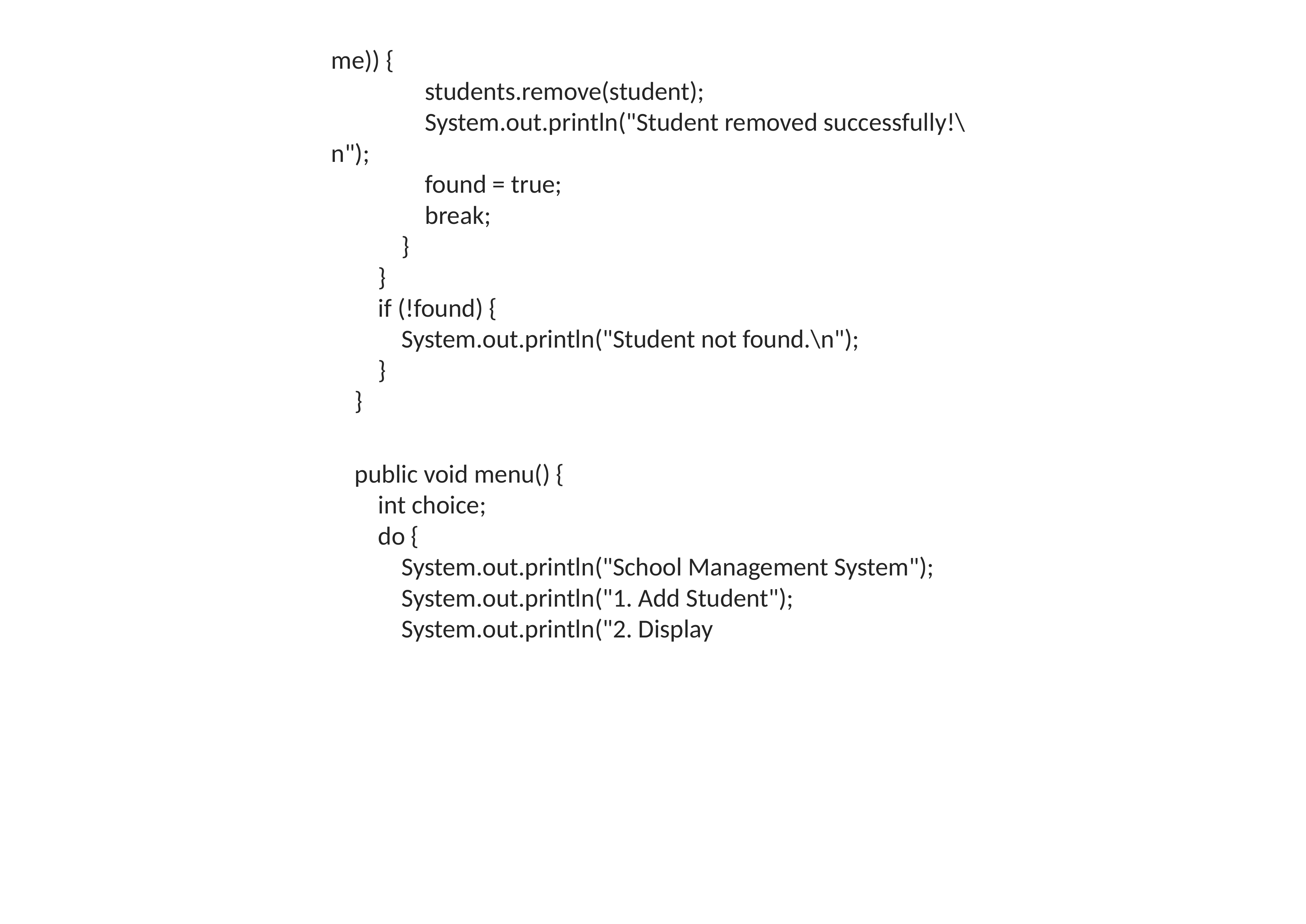

me)) {
                students.remove(student);
                System.out.println("Student removed successfully!\n");
                found = true;
                break;
            }
        }
        if (!found) {
            System.out.println("Student not found.\n");
        }
    }

    public void menu() {
        int choice;
        do {
            System.out.println("School Management System");
            System.out.println("1. Add Student");
            System.out.println("2. Display